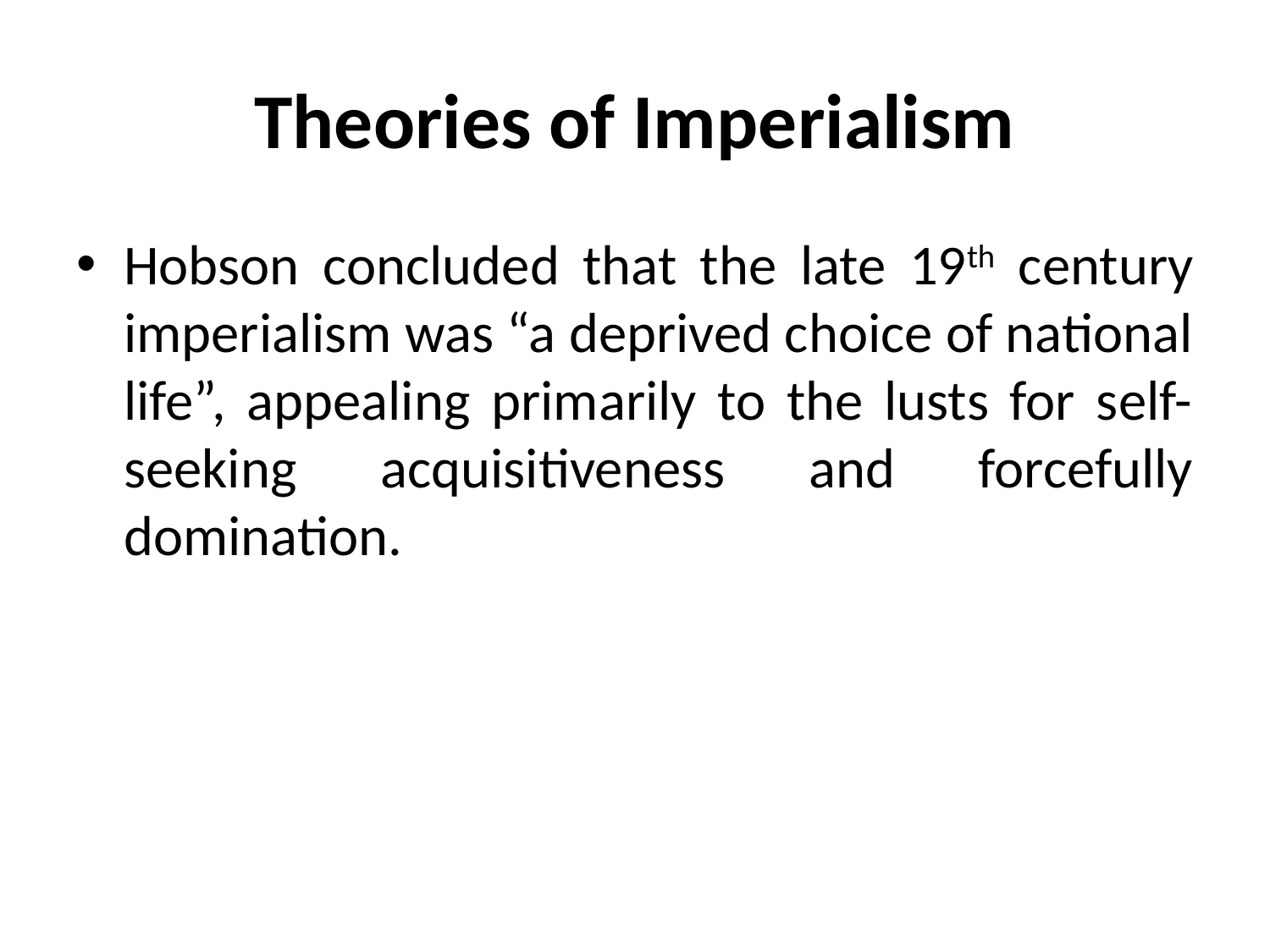

# Theories of Imperialism
Hobson concluded that the late 19th century imperialism was “a deprived choice of national life”, appealing primarily to the lusts for self-seeking acquisitiveness and forcefully domination.